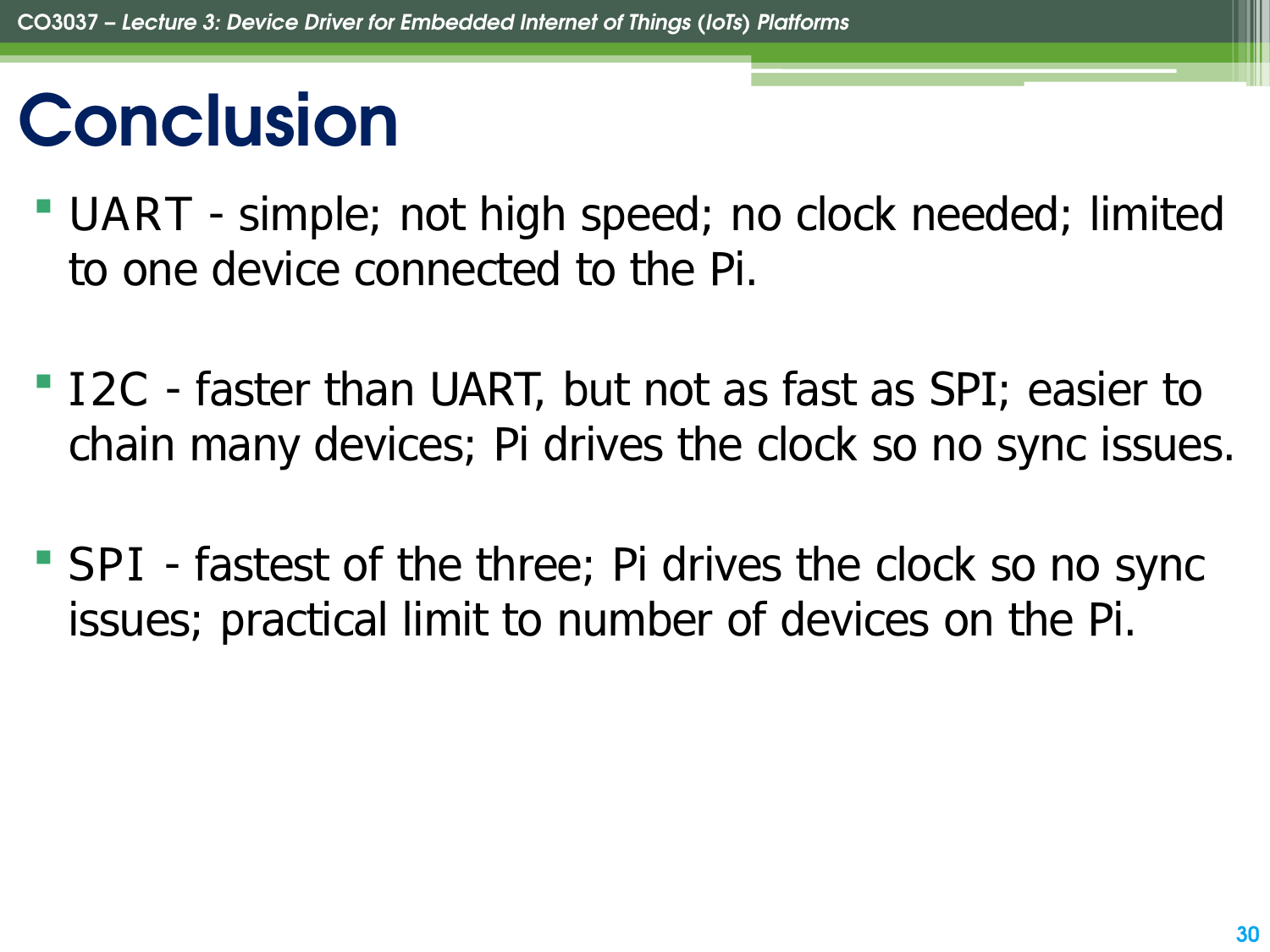

# Conclusion
UART - simple; not high speed; no clock needed; limited to one device connected to the Pi.

I2C - faster than UART, but not as fast as SPI; easier to chain many devices; Pi drives the clock so no sync issues.

SPI - fastest of the three; Pi drives the clock so no sync issues; practical limit to number of devices on the Pi.